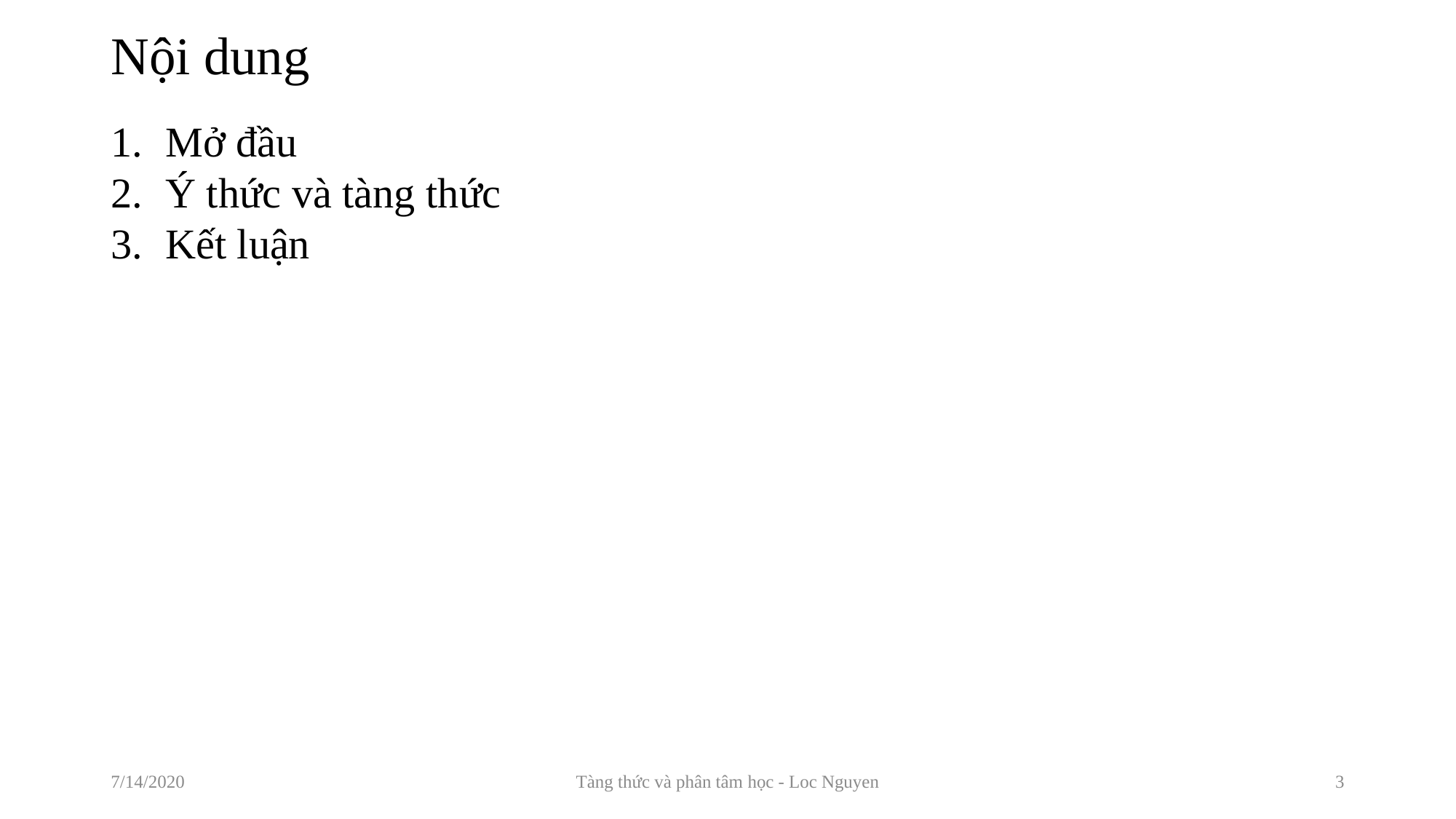

# Nội dung
Mở đầu
Ý thức và tàng thức
Kết luận
7/14/2020
Tàng thức và phân tâm học - Loc Nguyen
3